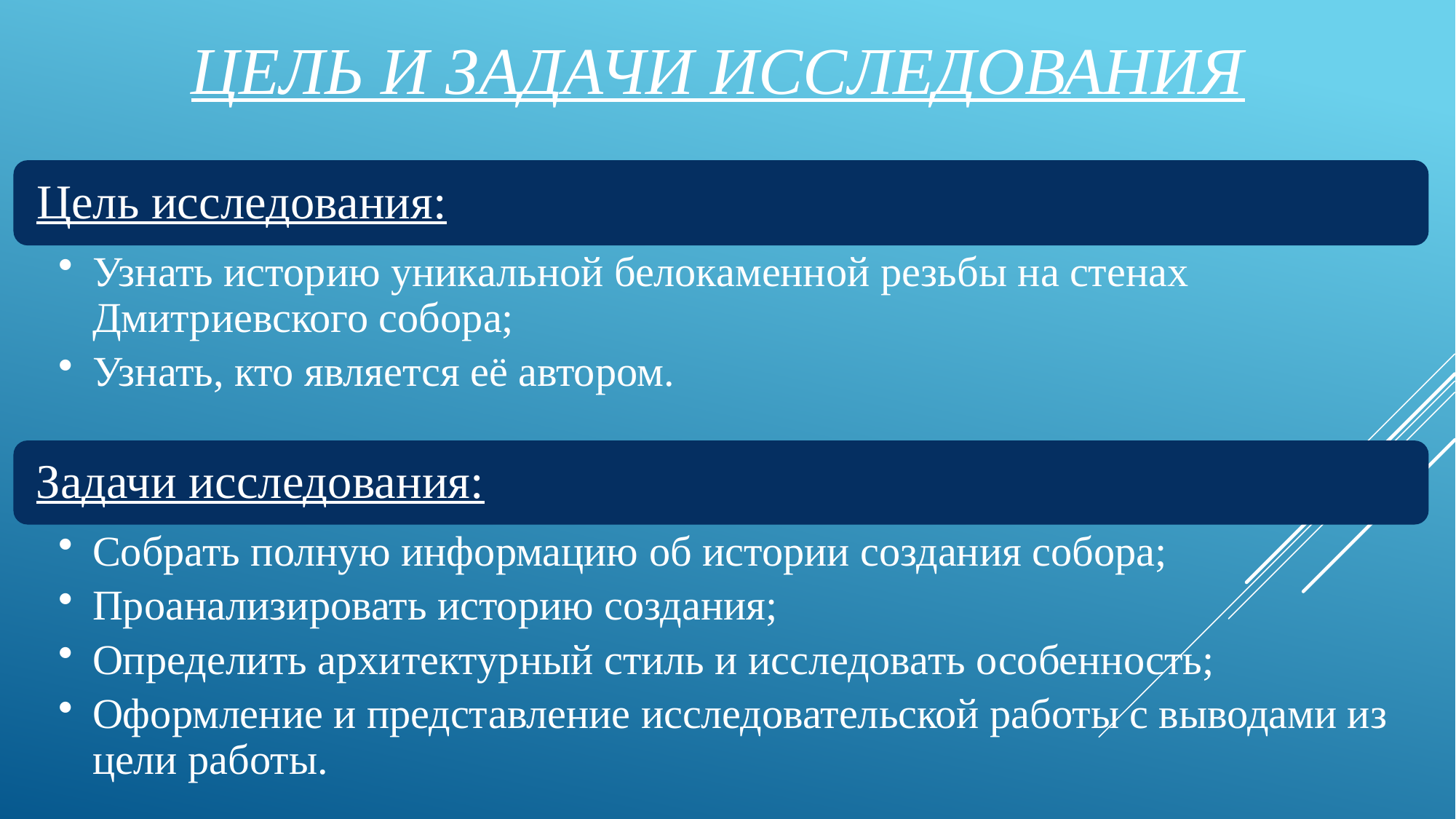

# Цель и задачи исследования
Цель исследования:
Узнать историю уникальной белокаменной резьбы на стенах Дмитриевского собора;
Узнать, кто является её автором.
Задачи исследования:
Собрать полную информацию об истории создания собора;
Проанализировать историю создания;
Определить архитектурный стиль и исследовать особенность;
Оформление и представление исследовательской работы с выводами из цели работы.